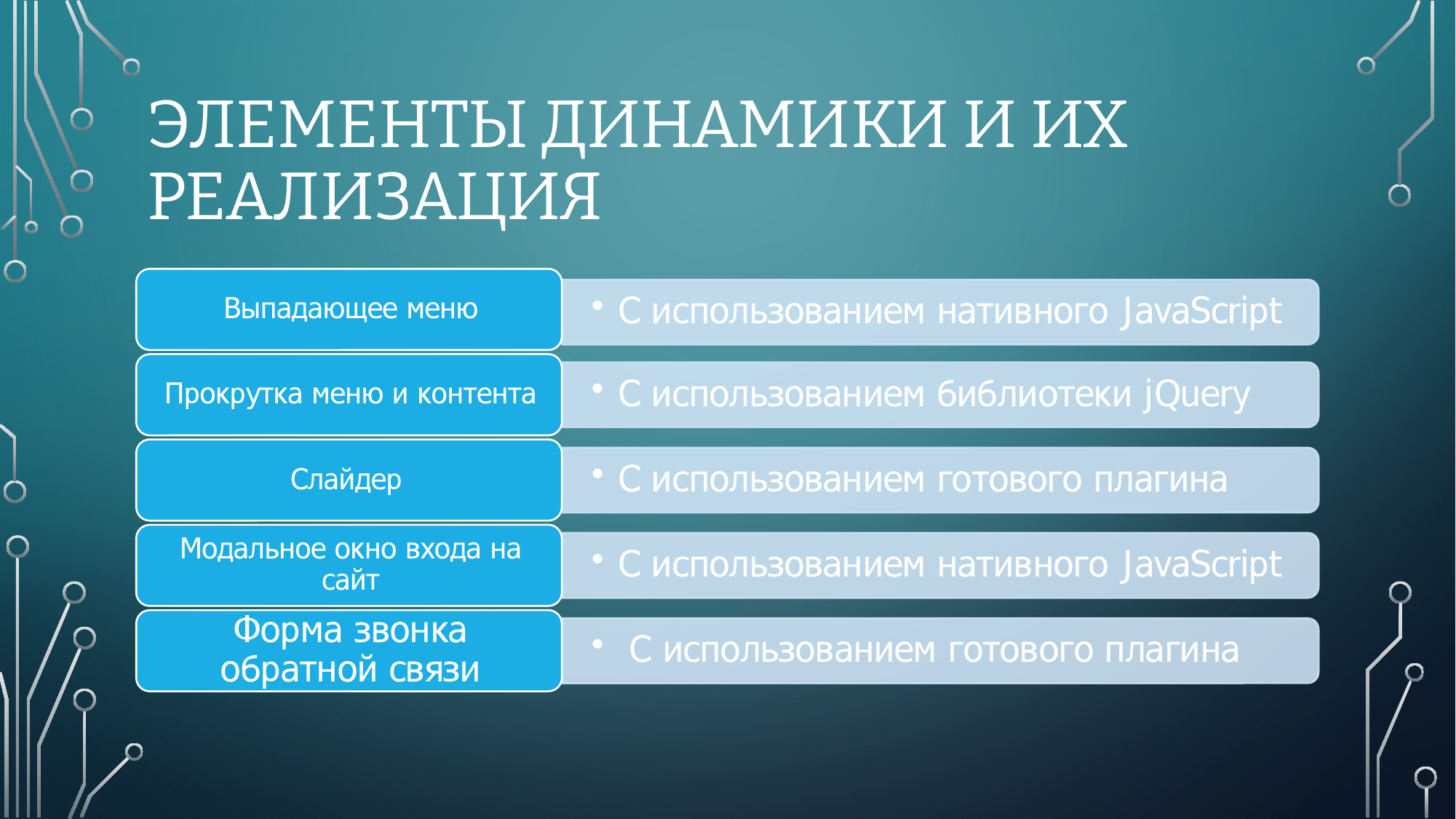

# Элементы динамики и их реализация
С использованием нативного JavaScript
Выпадающее меню
С использованием библиотеки jQuery
Прокрутка меню и контента
С использованием готового плагина
Слайдер
С использованием нативного JavaScript
Модальное окно входа на сайт
 С использованием готового плагина
Форма звонка обратной связи